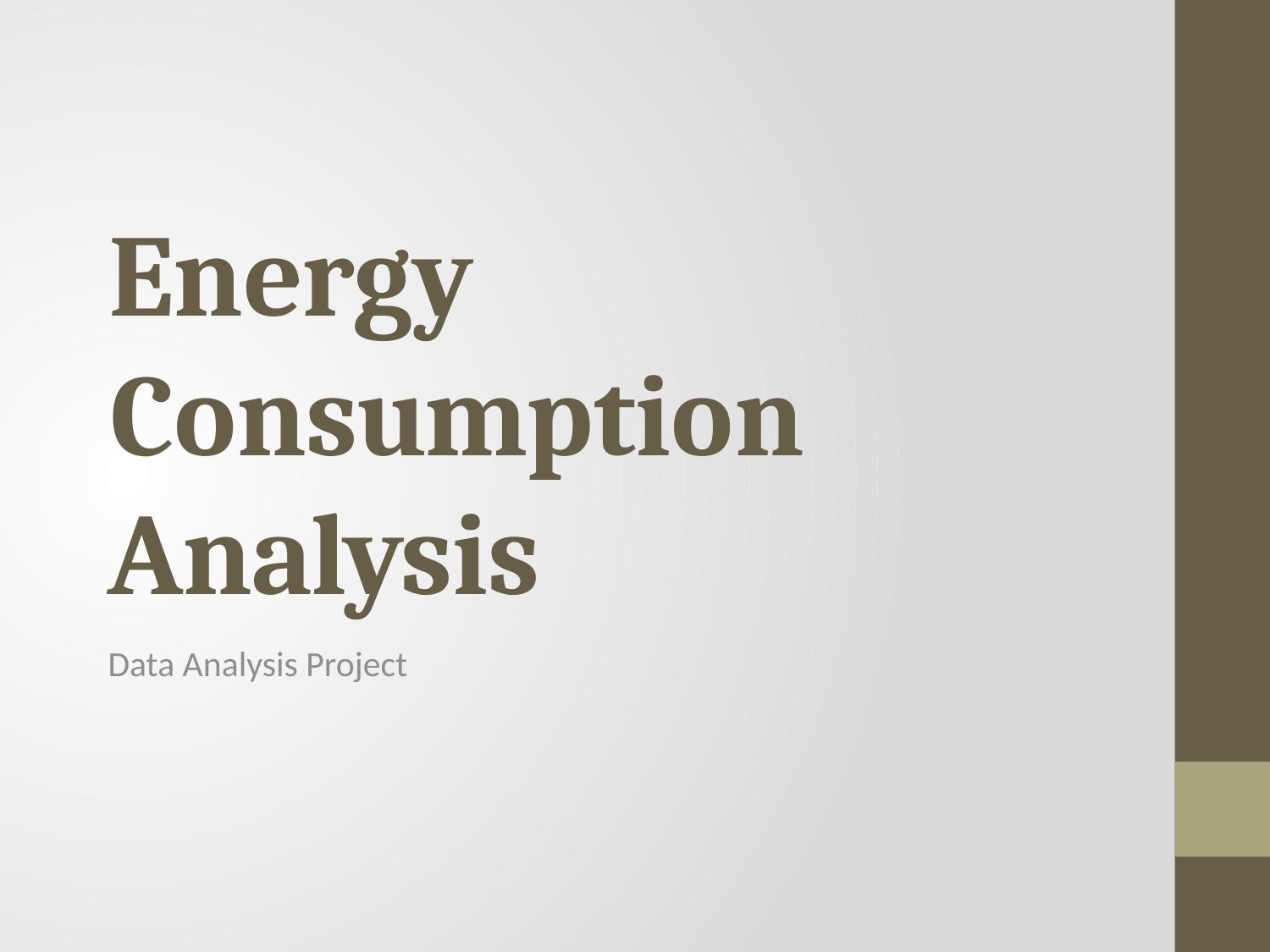

# Energy Consumption Analysis
Data Analysis Project